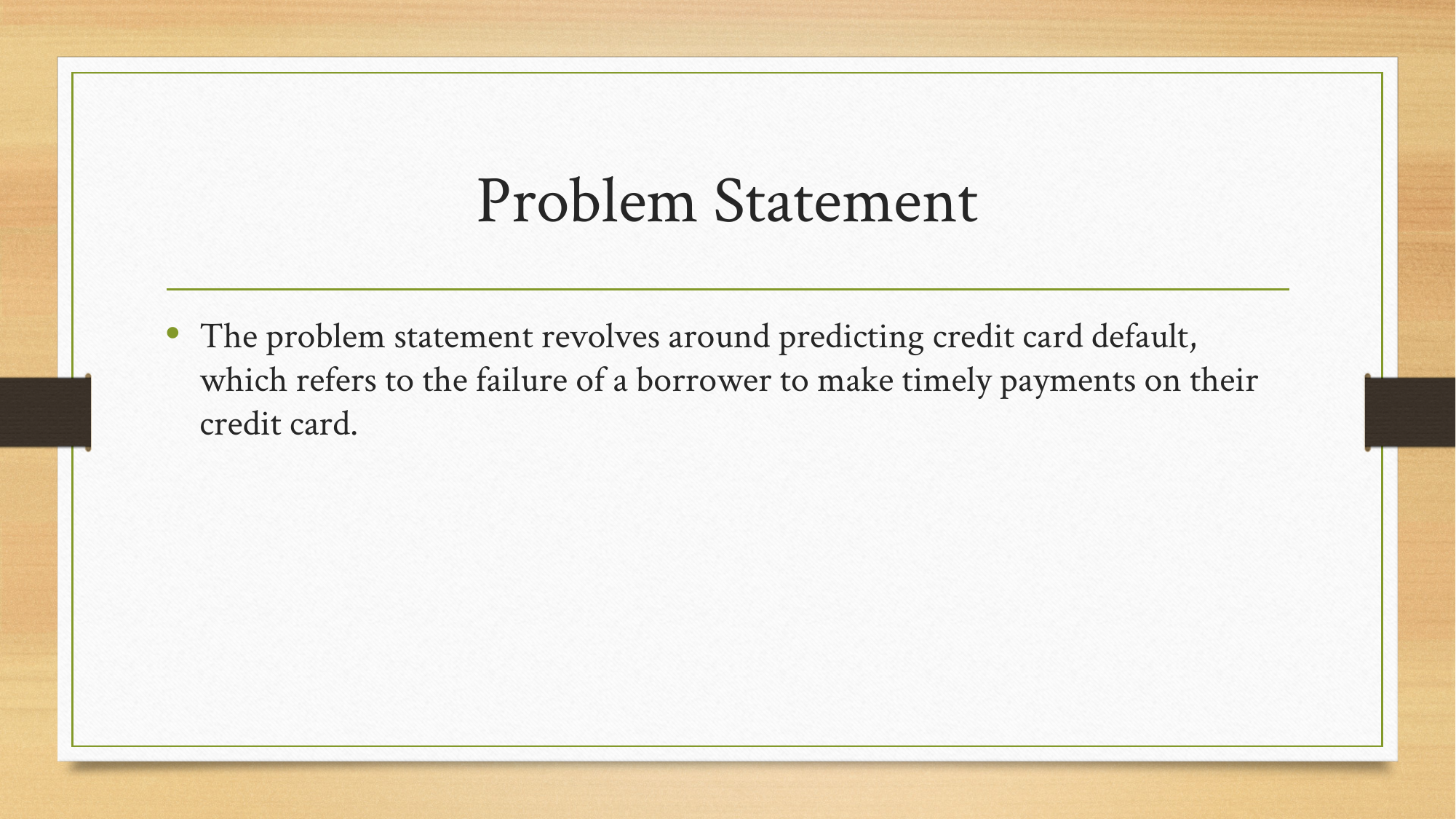

# Problem Statement
The problem statement revolves around predicting credit card default, which refers to the failure of a borrower to make timely payments on their credit card.